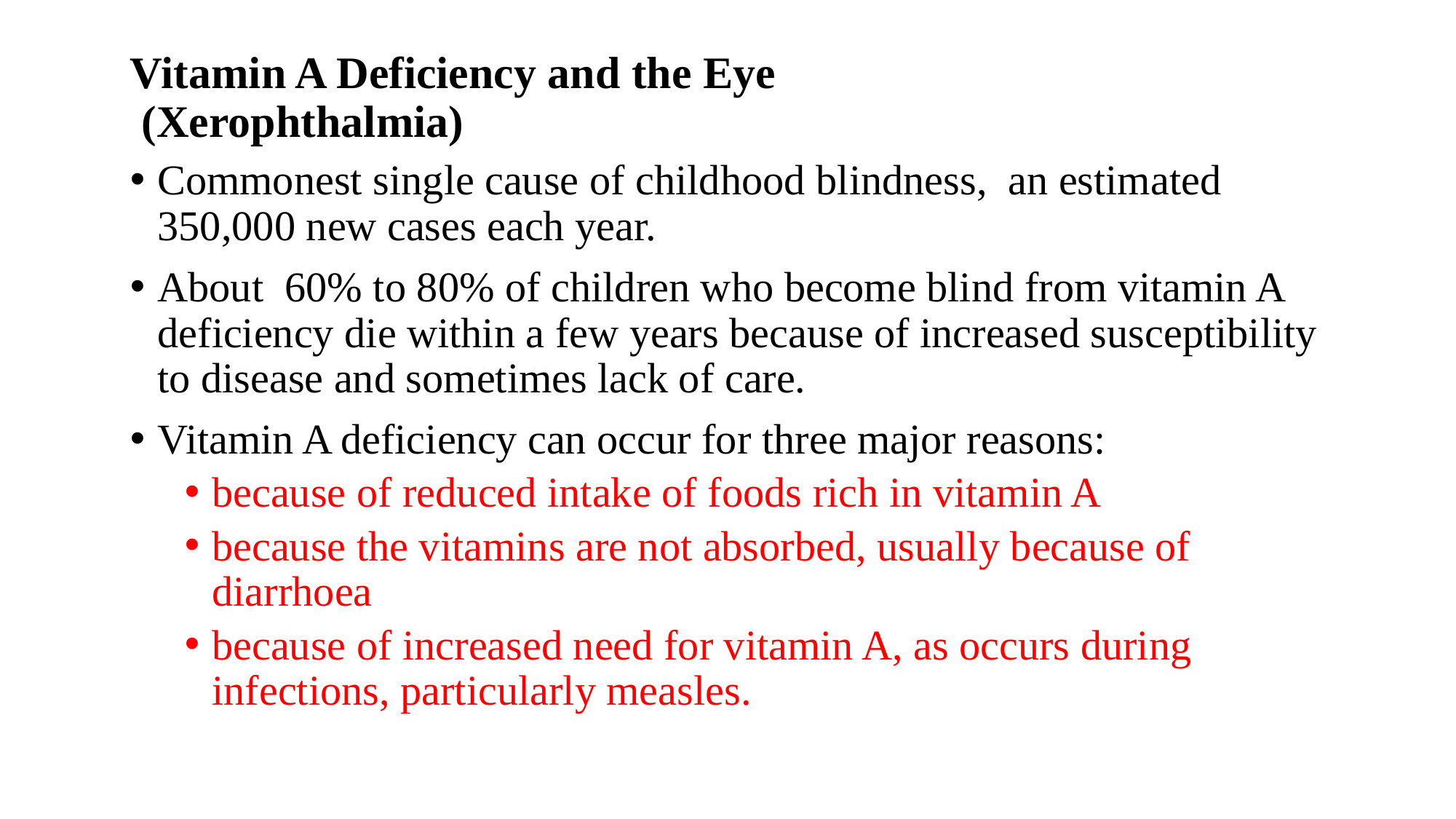

# Vitamin A Deficiency and the Eye (Xerophthalmia)
Commonest single cause of childhood blindness,  an estimated 350,000 new cases each year.
About  60% to 80% of children who become blind from vitamin A deficiency die within a few years because of increased susceptibility to disease and sometimes lack of care.
Vitamin A deficiency can occur for three major reasons:
because of reduced intake of foods rich in vitamin A
because the vitamins are not absorbed, usually because of diarrhoea
because of increased need for vitamin A, as occurs during infections, particularly measles.